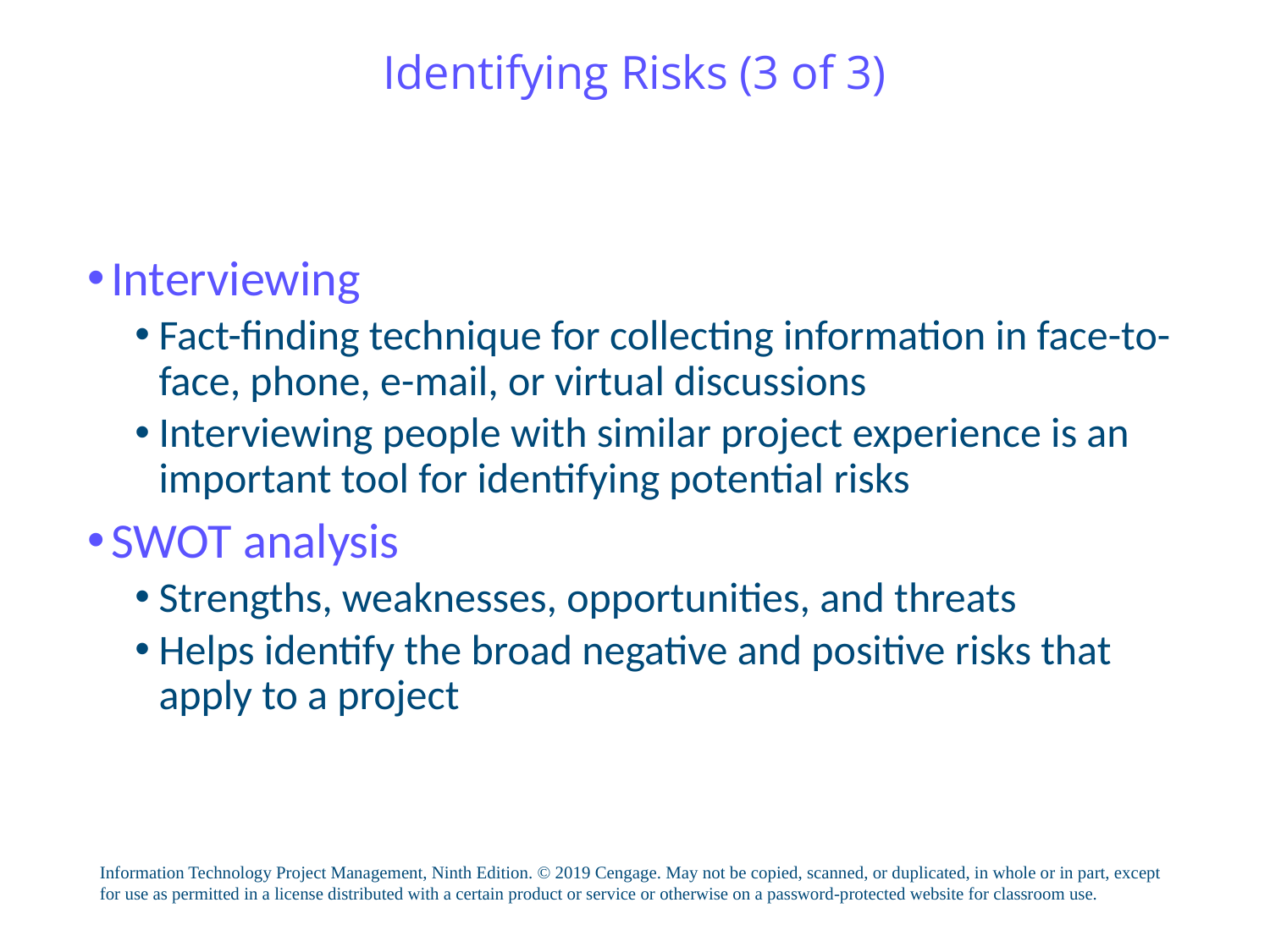

# Identifying Risks (3 of 3)
Interviewing
Fact-finding technique for collecting information in face-to-face, phone, e-mail, or virtual discussions
Interviewing people with similar project experience is an important tool for identifying potential risks
SWOT analysis
Strengths, weaknesses, opportunities, and threats
Helps identify the broad negative and positive risks that apply to a project
Information Technology Project Management, Ninth Edition. © 2019 Cengage. May not be copied, scanned, or duplicated, in whole or in part, except for use as permitted in a license distributed with a certain product or service or otherwise on a password-protected website for classroom use.